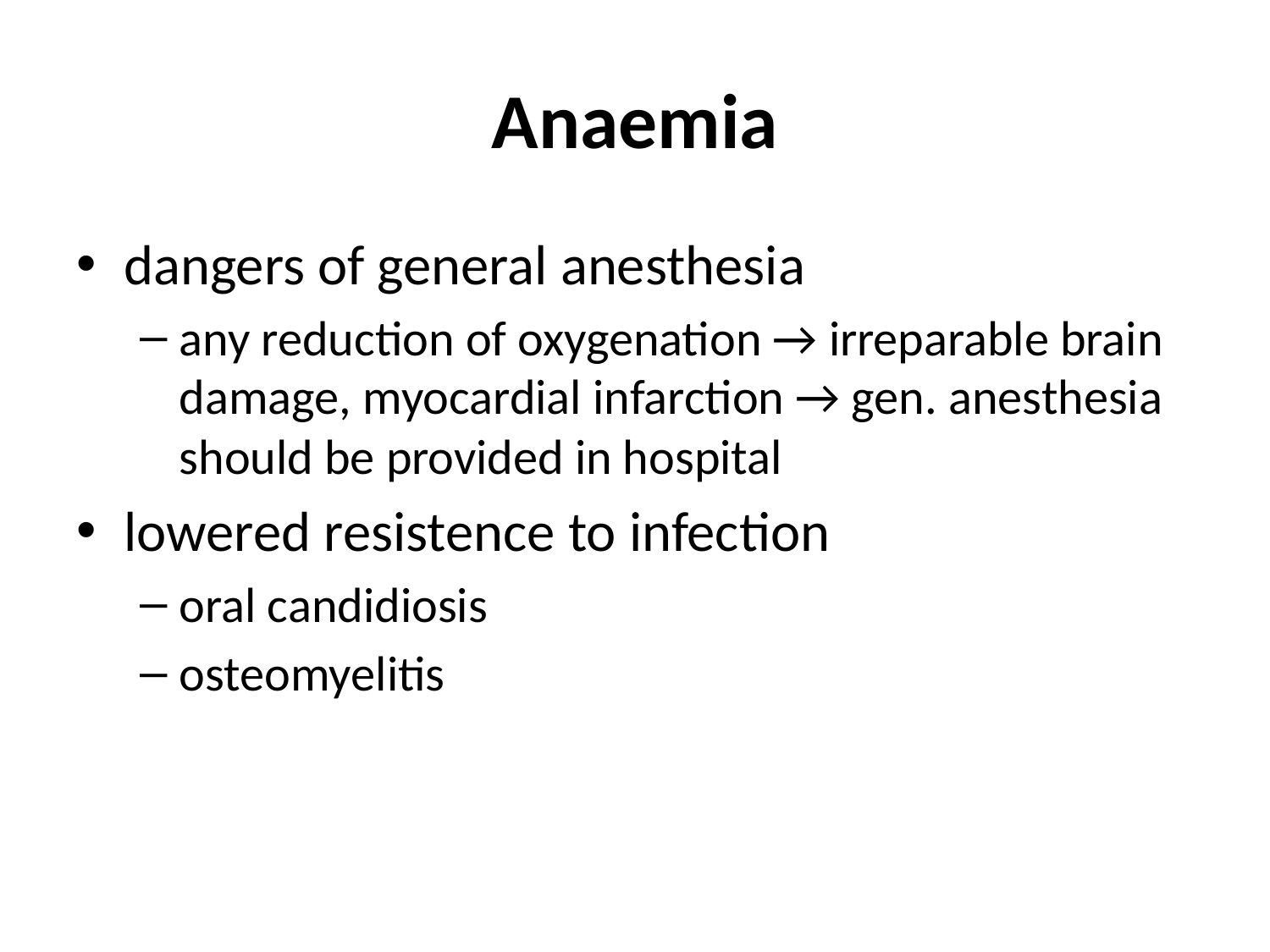

# Anaemia
dangers of general anesthesia
any reduction of oxygenation → irreparable brain damage, myocardial infarction → gen. anesthesia should be provided in hospital
lowered resistence to infection
oral candidiosis
osteomyelitis